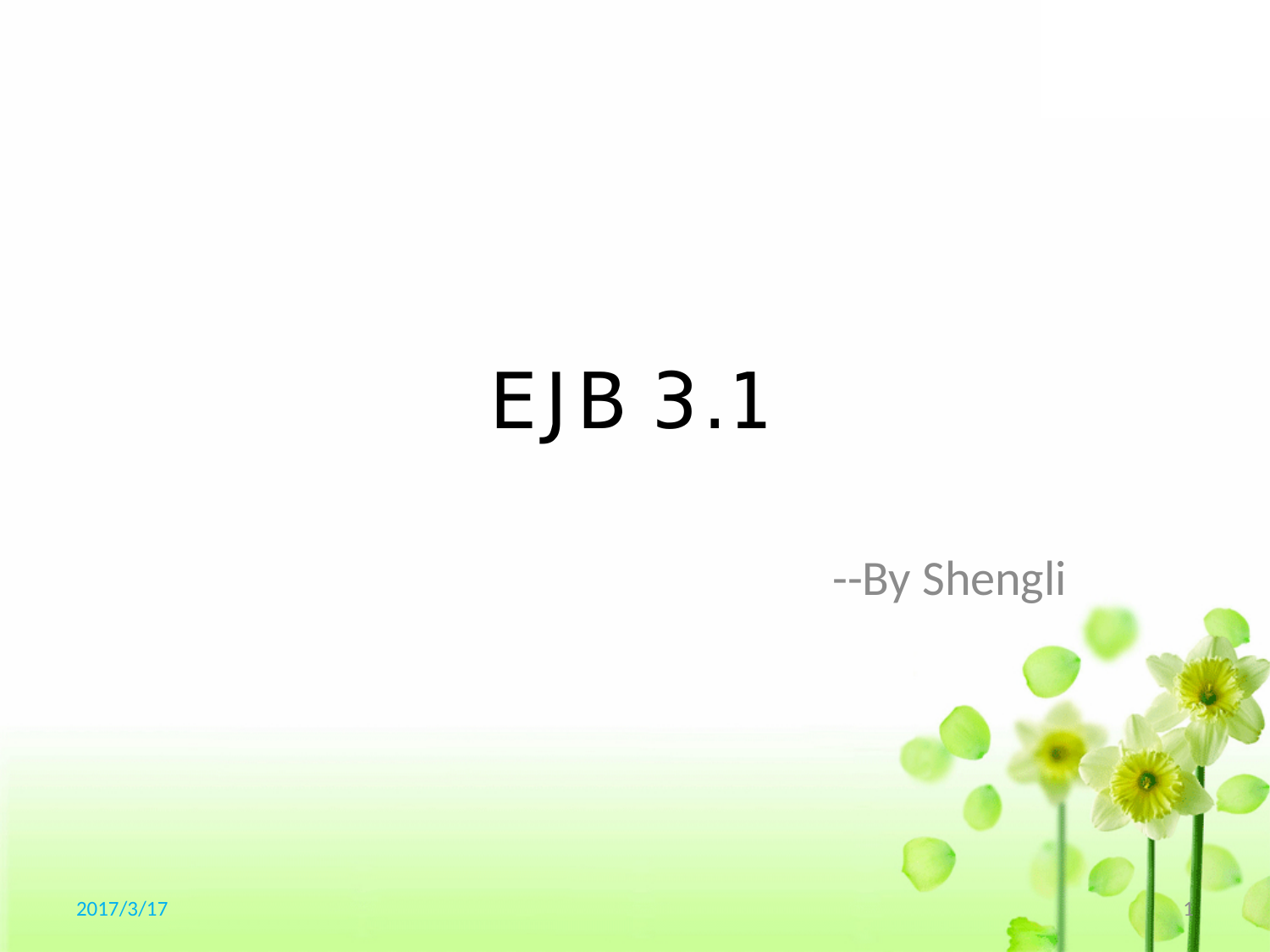

# EJB 3.1
--By Shengli
2017/3/17
1